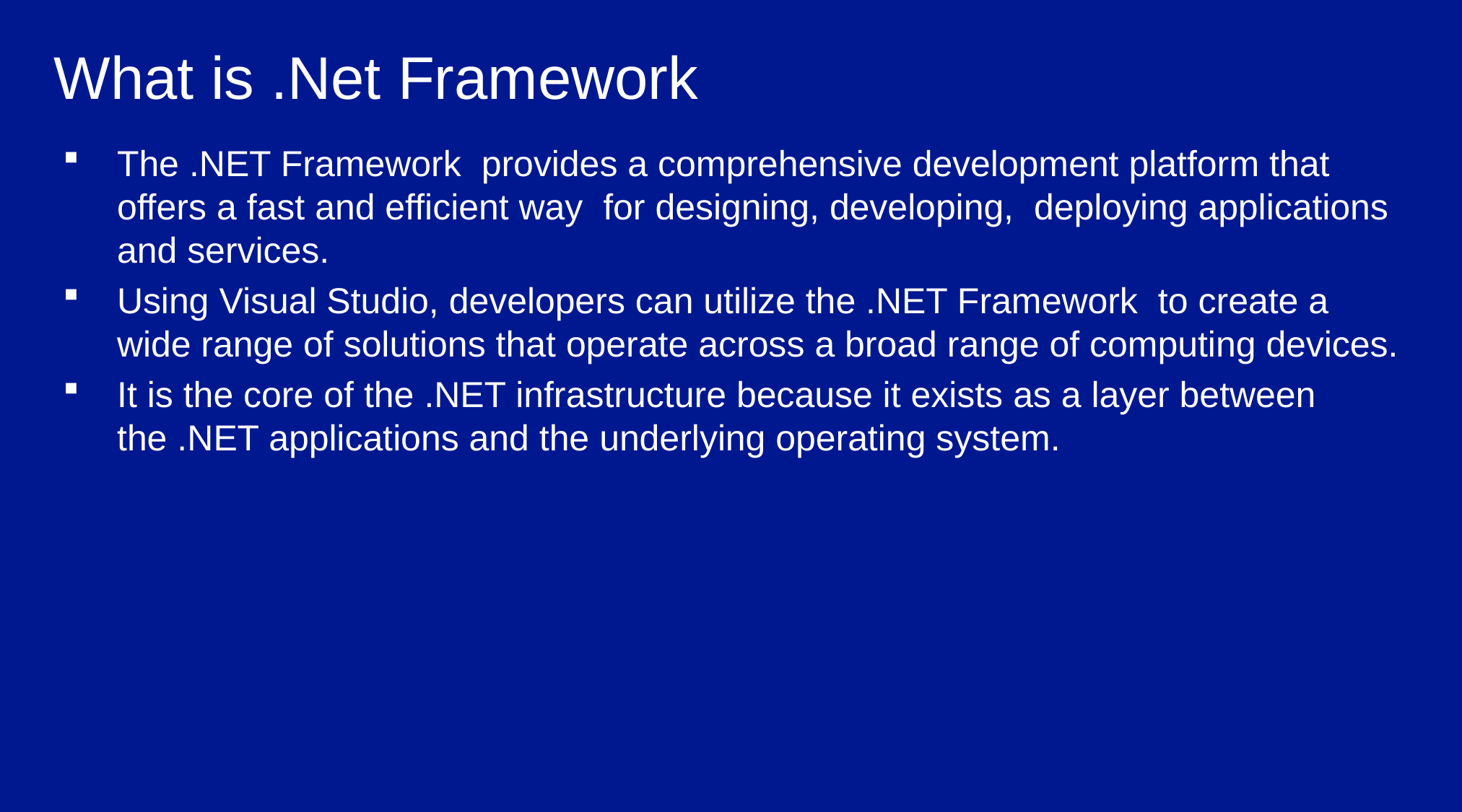

# What is .Net Framework
The .NET Framework  provides a comprehensive development platform that offers a fast and efficient way  for designing, developing,  deploying applications and services.
Using Visual Studio, developers can utilize the .NET Framework  to create a wide range of solutions that operate across a broad range of computing devices.
It is the core of the .NET infrastructure because it exists as a layer between the .NET applications and the underlying operating system.